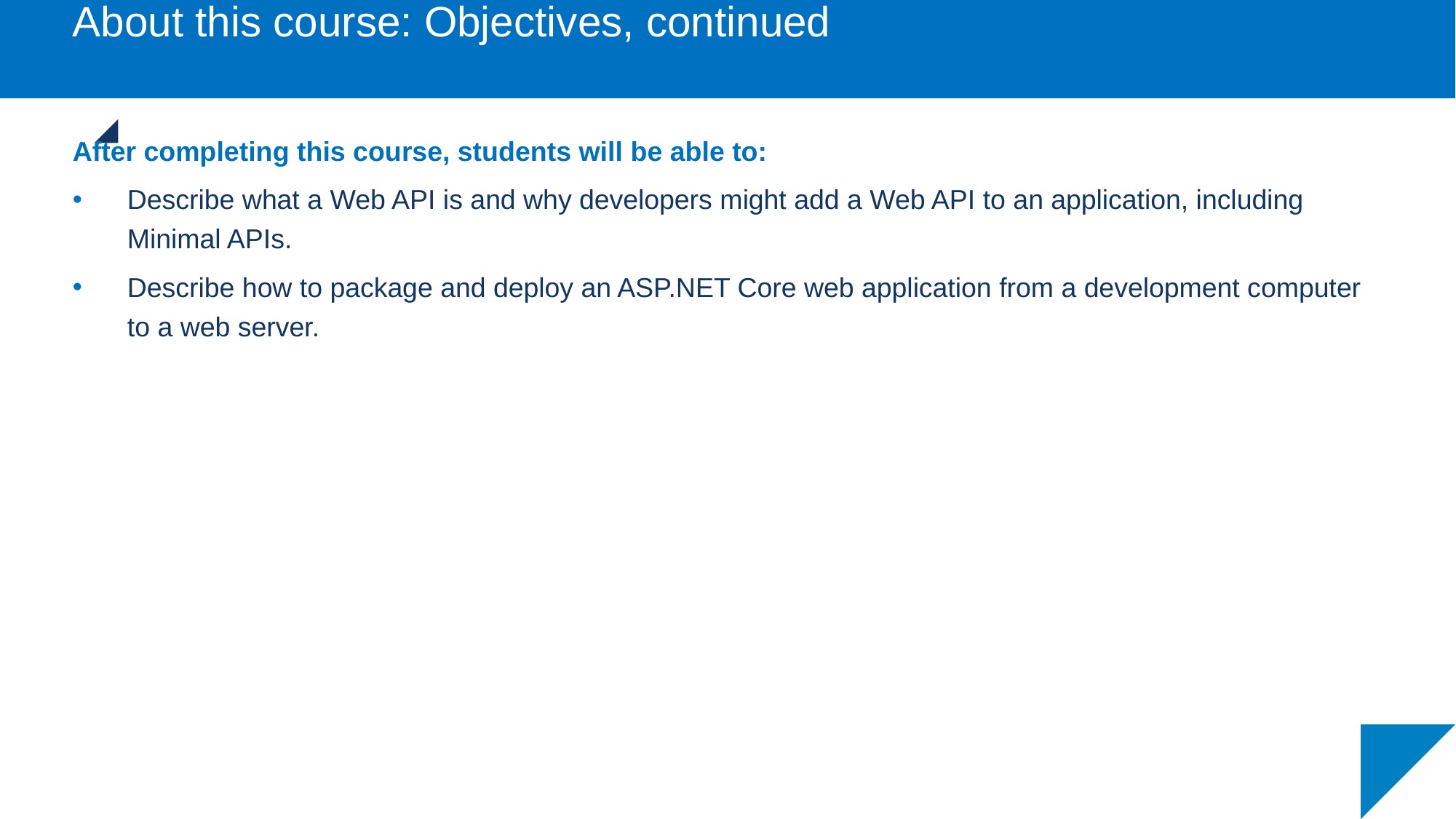

# About this course: Objectives, continued
After completing this course, students will be able to:
Describe what a Web API is and why developers might add a Web API to an application, including Minimal APIs.
Describe how to package and deploy an ASP.NET Core web application from a development computer to a web server.